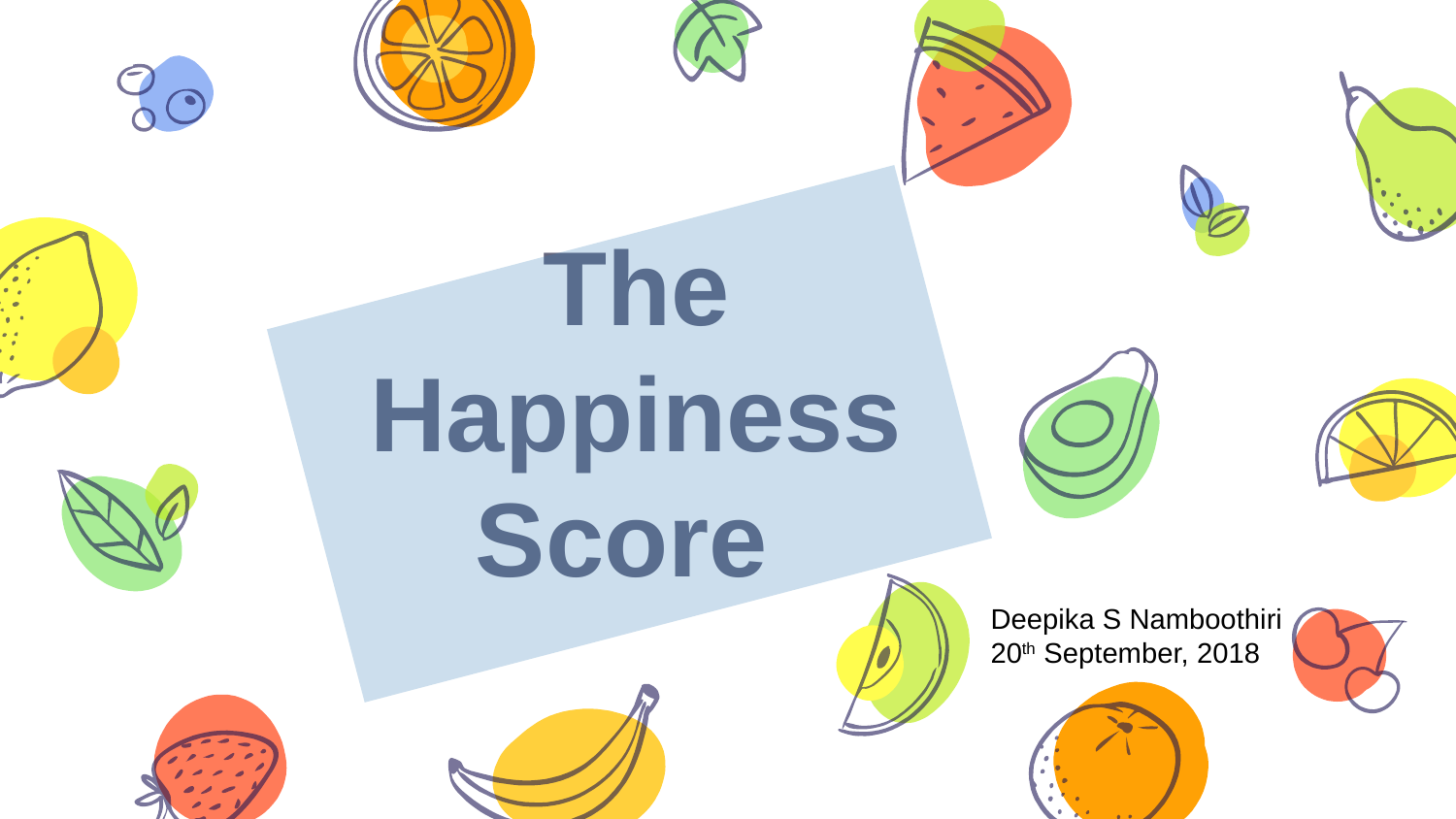

# The Happiness Score

Deepika S Namboothiri
20th September, 2018